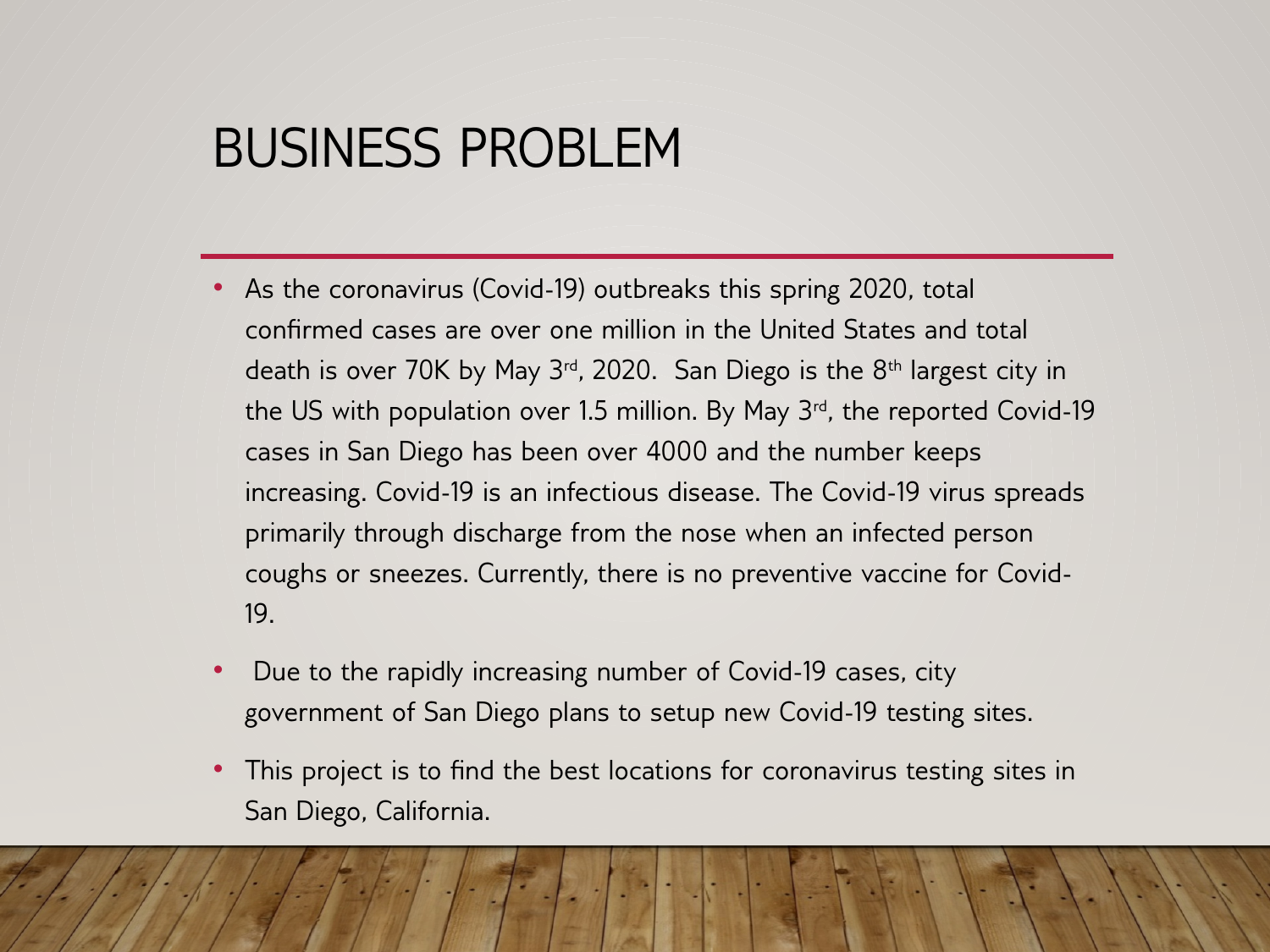

# Business Problem
As the coronavirus (Covid-19) outbreaks this spring 2020, total confirmed cases are over one million in the United States and total death is over 70K by May 3rd, 2020.  San Diego is the 8th largest city in the US with population over 1.5 million. By May 3rd, the reported Covid-19 cases in San Diego has been over 4000 and the number keeps increasing. Covid-19 is an infectious disease. The Covid-19 virus spreads primarily through discharge from the nose when an infected person coughs or sneezes. Currently, there is no preventive vaccine for Covid-19.
 Due to the rapidly increasing number of Covid-19 cases, city government of San Diego plans to setup new Covid-19 testing sites.
This project is to find the best locations for coronavirus testing sites in San Diego, California.